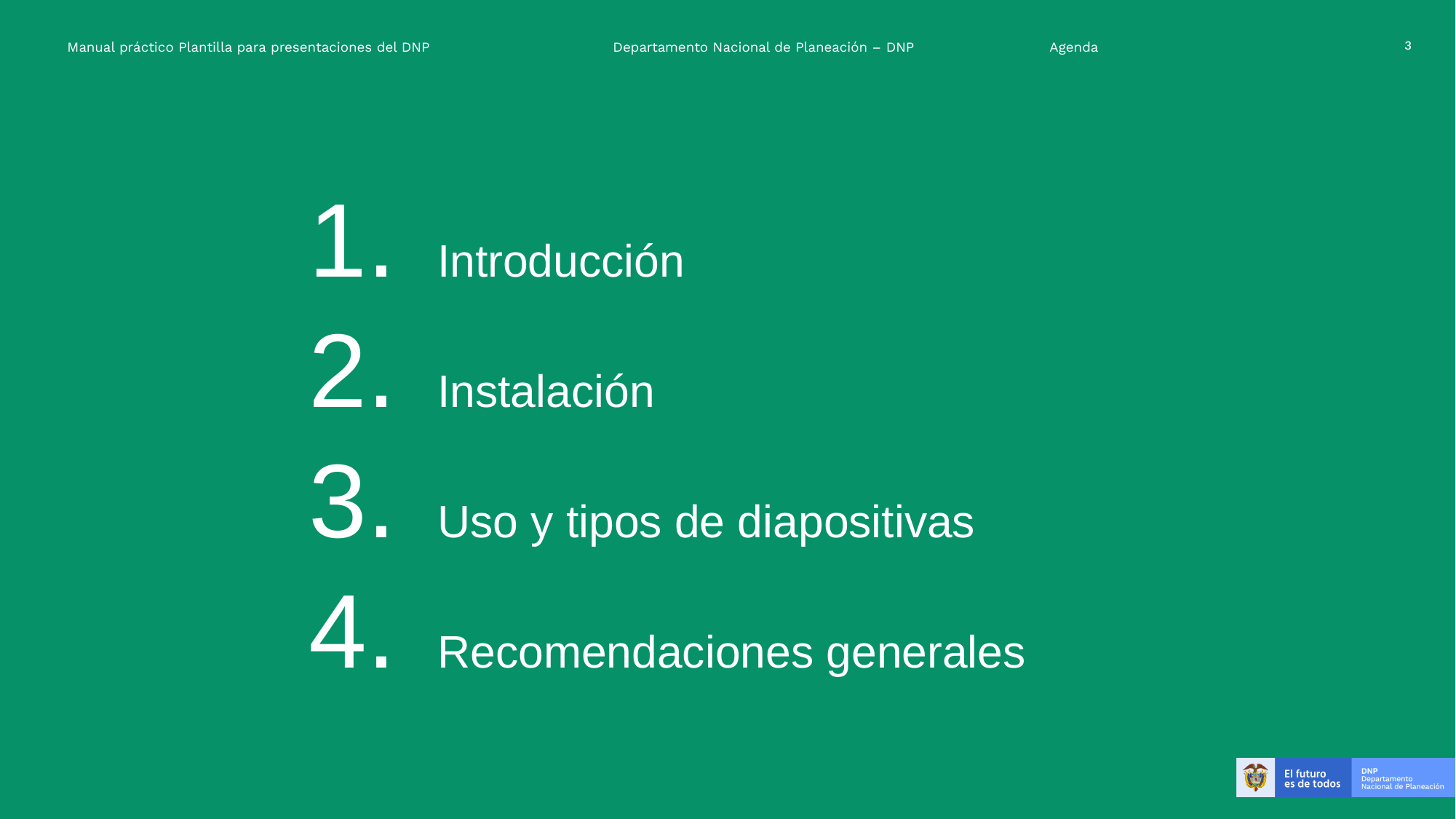

Manual práctico Plantilla para presentaciones del DNP		Departamento Nacional de Planeación – DNP		Agenda
Introducción
Instalación
Uso y tipos de diapositivas
Recomendaciones generales